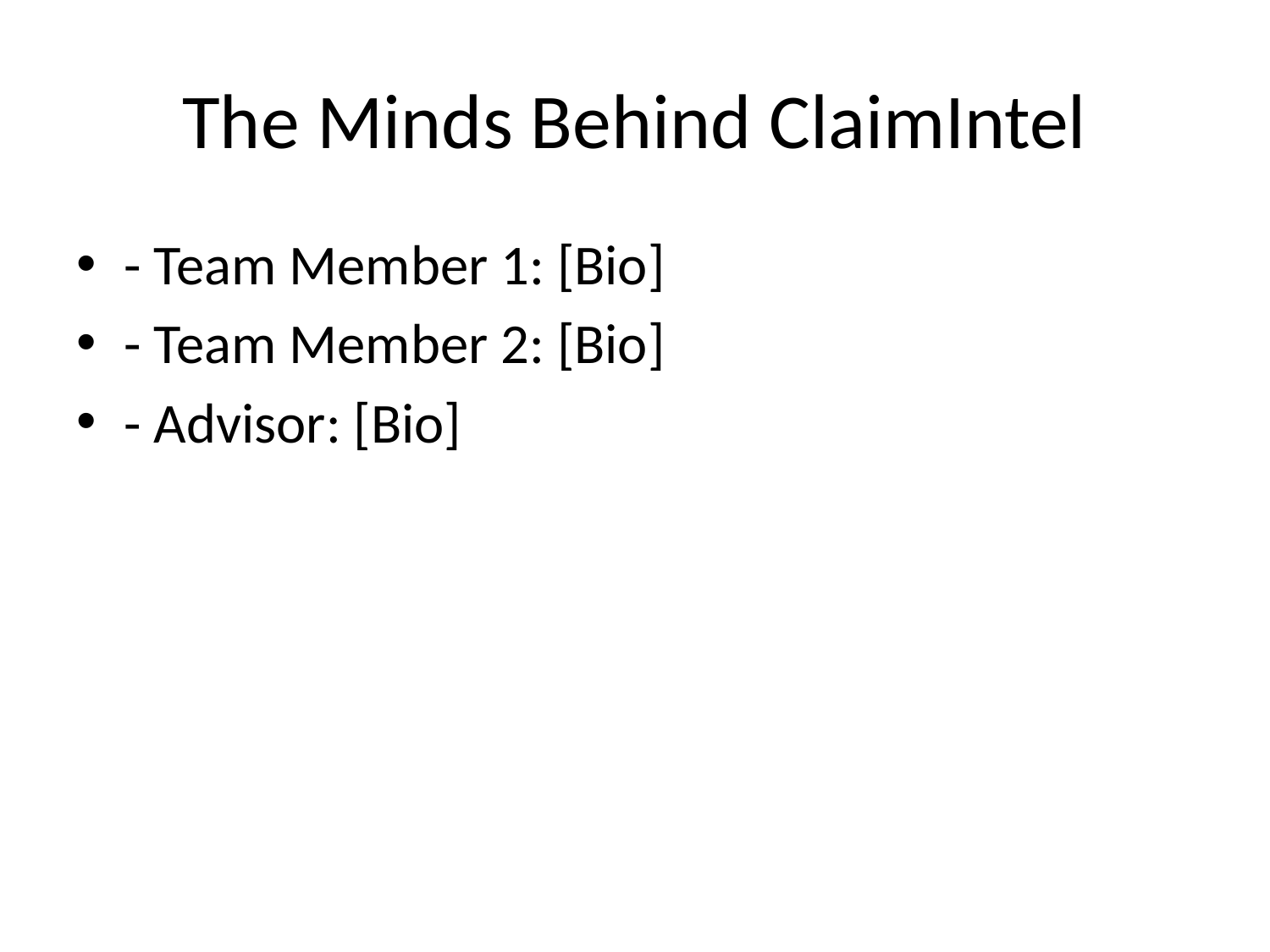

# The Minds Behind ClaimIntel
- Team Member 1: [Bio]
- Team Member 2: [Bio]
- Advisor: [Bio]